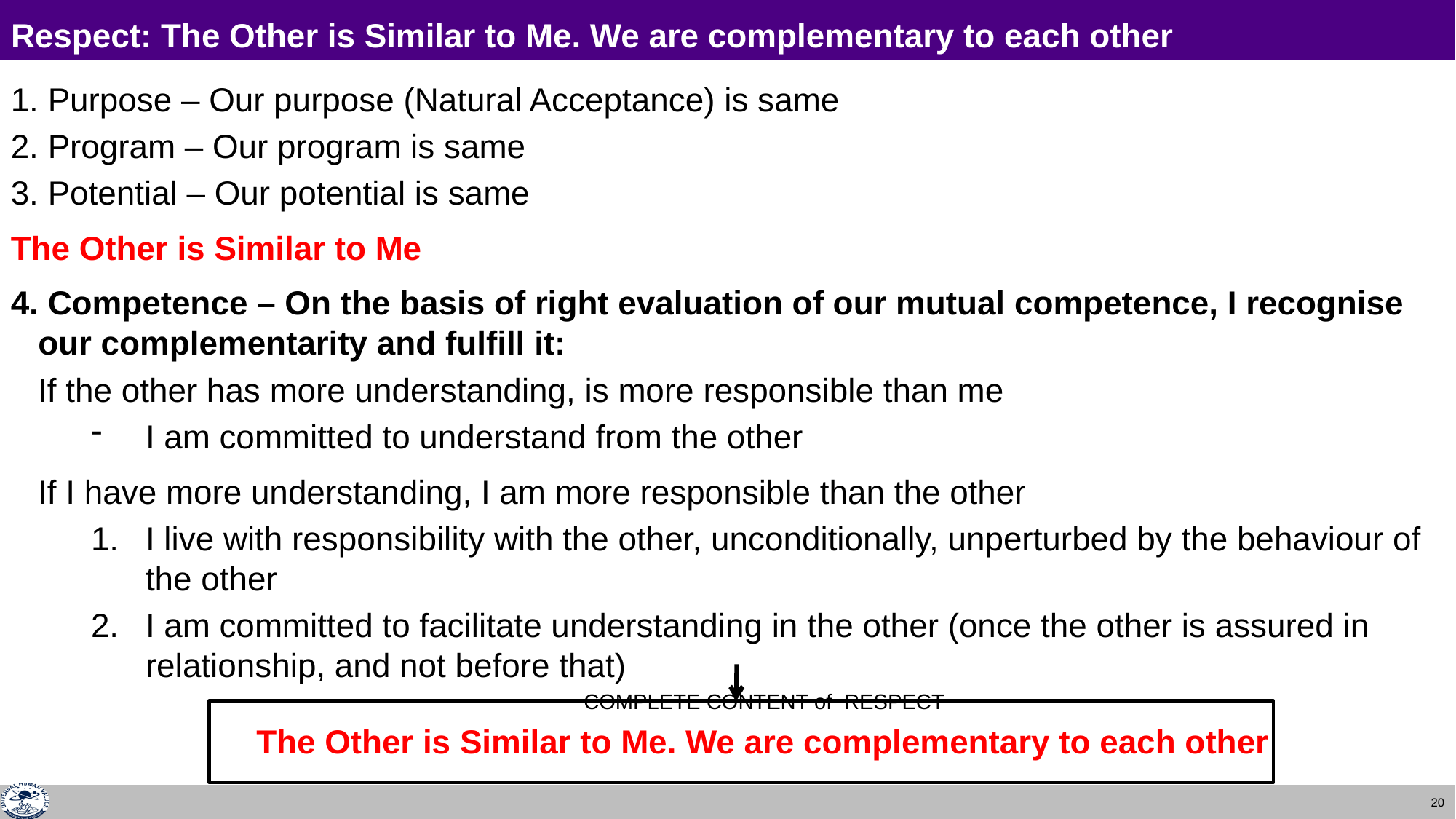

# Respect: The Other is Similar to Me. We are complementary to each other
1. Purpose – Our purpose (Natural Acceptance) is same
2. Program – Our program is same
3. Potential – Our potential is same

The Other is Similar to Me

4. Competence – On the basis of right evaluation of our mutual competence, I recognise our complementarity and fulfill it:
If the other has more understanding, is more responsible than me
I am committed to understand from the other

If I have more understanding, I am more responsible than the other
I live with responsibility with the other, unconditionally, unperturbed by the behaviour of the other
I am committed to facilitate understanding in the other (once the other is assured in relationship, and not before that)
						COMPLETE CONTENT of  RESPECT
			The Other is Similar to Me. We are complementary to each other